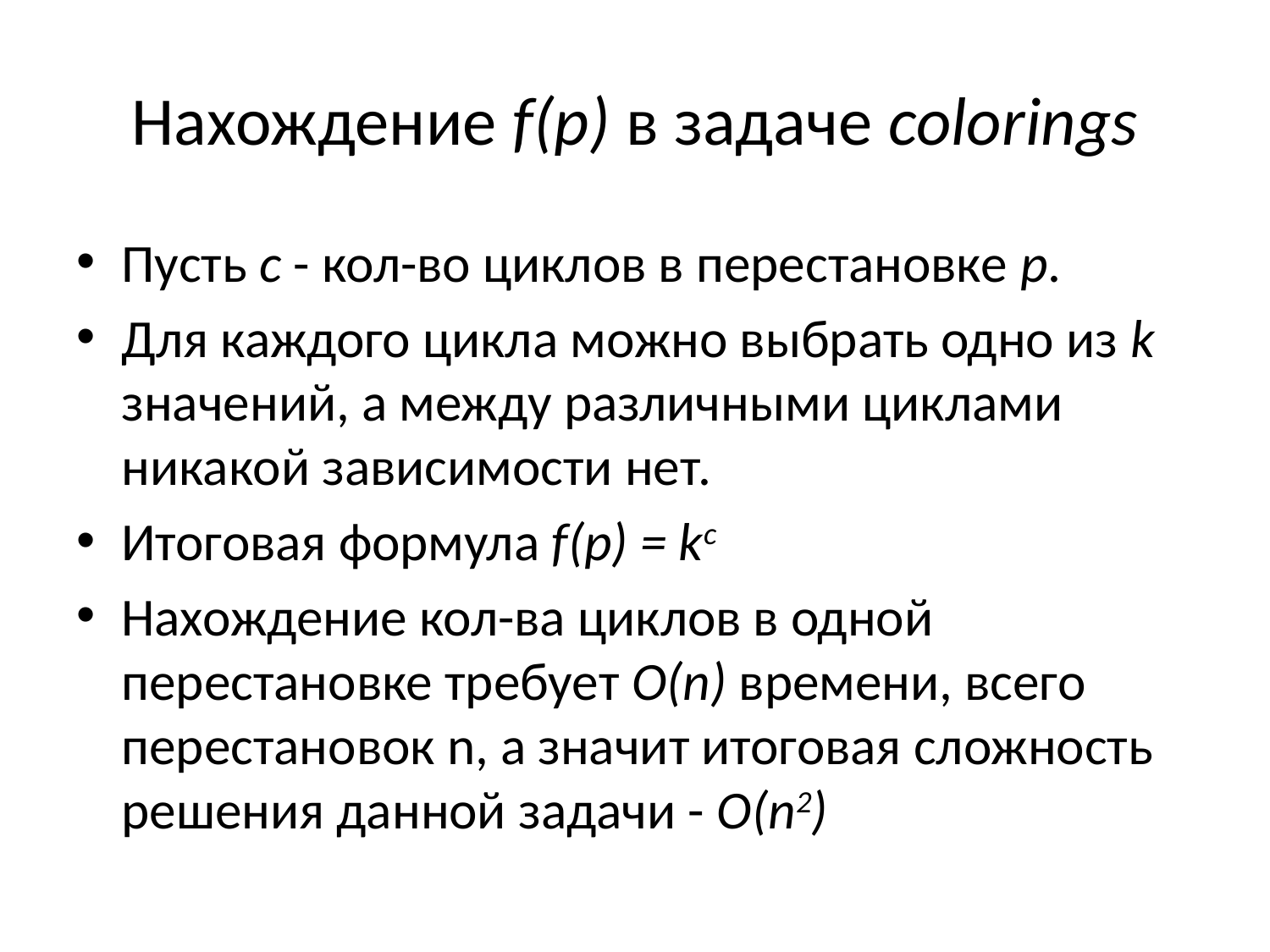

# Нахождение f(p) в задаче colorings
Пусть c - кол-во циклов в перестановке p.
Для каждого цикла можно выбрать одно из k значений, а между различными циклами никакой зависимости нет.
Итоговая формула f(p) = kc
Нахождение кол-ва циклов в одной перестановке требует O(n) времени, всего перестановок n, а значит итоговая сложность решения данной задачи - O(n2)